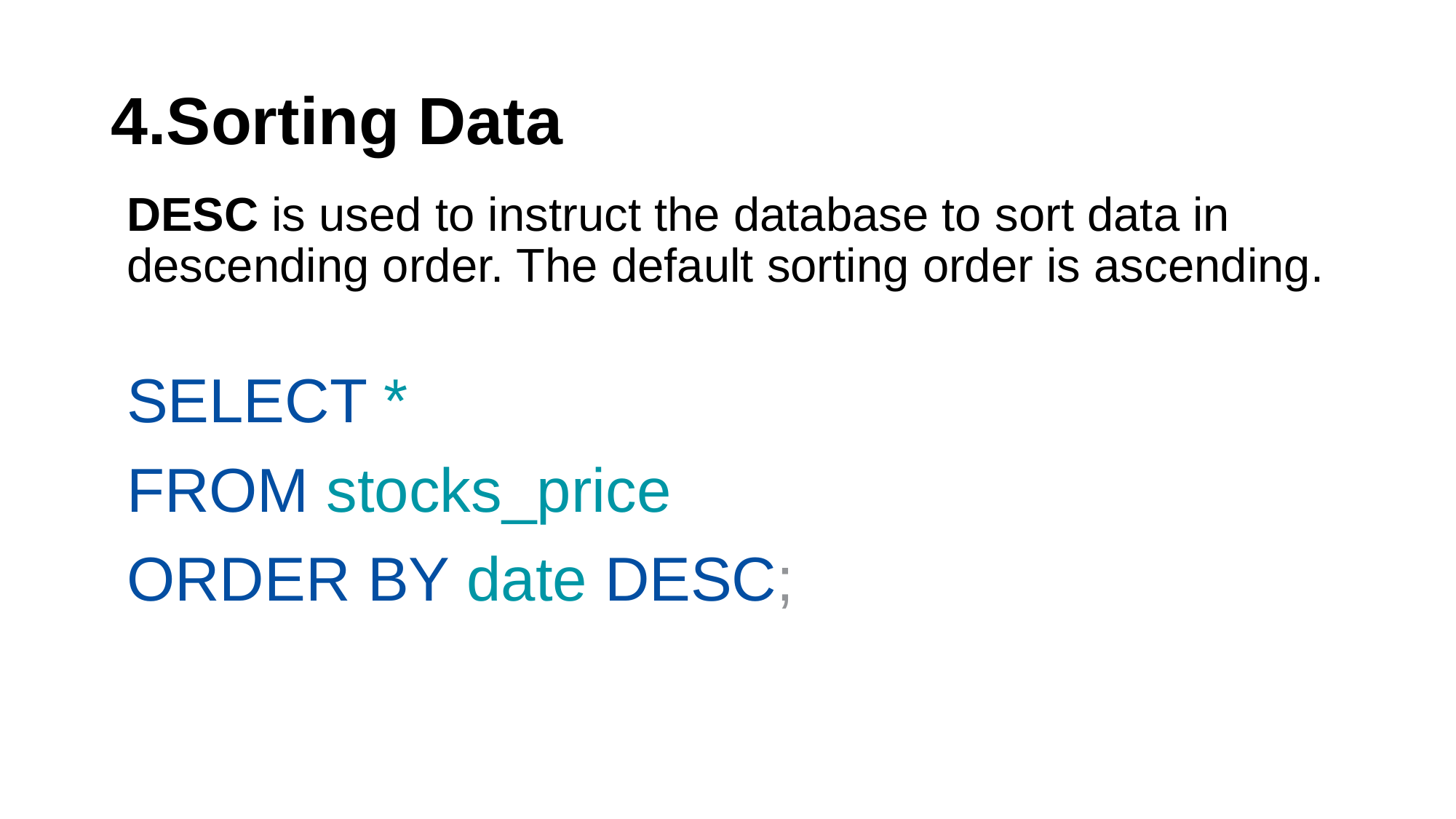

# 4.Sorting Data
DESC is used to instruct the database to sort data in descending order. The default sorting order is ascending.

SELECT *
FROM stocks_price
ORDER BY date DESC;

37